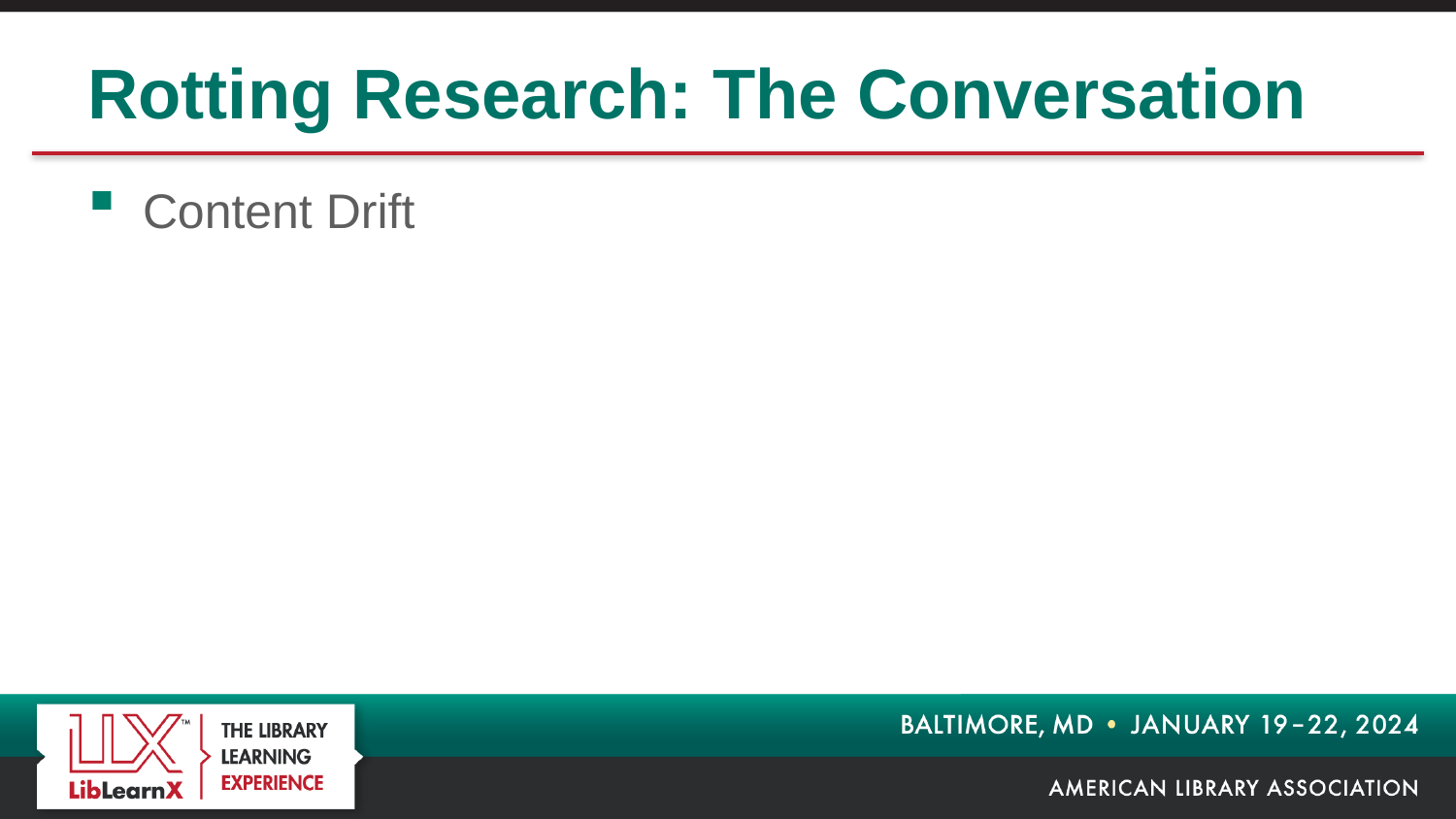

# Rotting Research: The Conversation
Content Drift